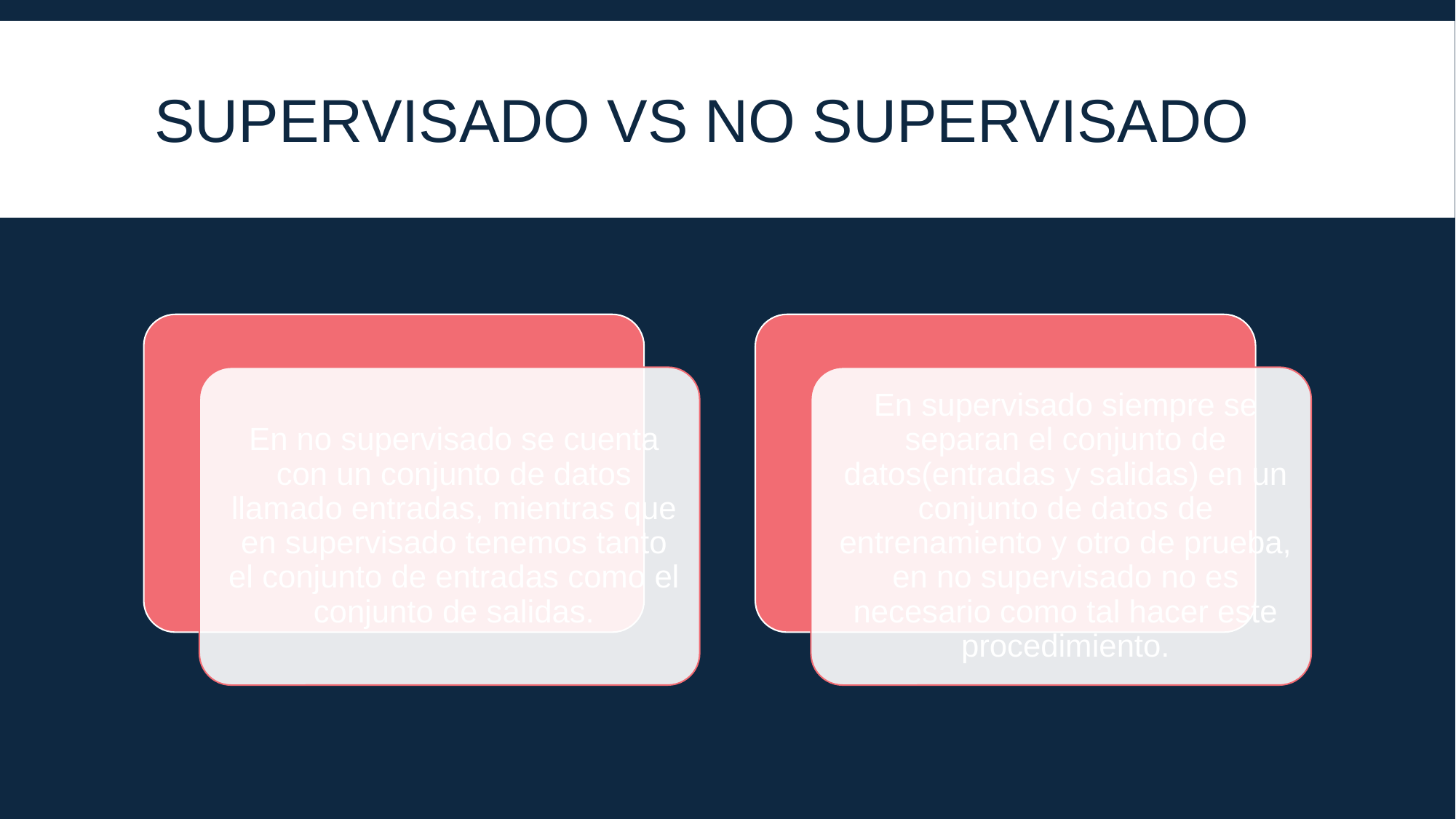

# Supervisado vs No Supervisado
En no supervisado se cuenta con un conjunto de datos llamado entradas, mientras que en supervisado tenemos tanto el conjunto de entradas como el conjunto de salidas.
En supervisado siempre se separan el conjunto de datos(entradas y salidas) en un conjunto de datos de entrenamiento y otro de prueba, en no supervisado no es necesario como tal hacer este procedimiento.